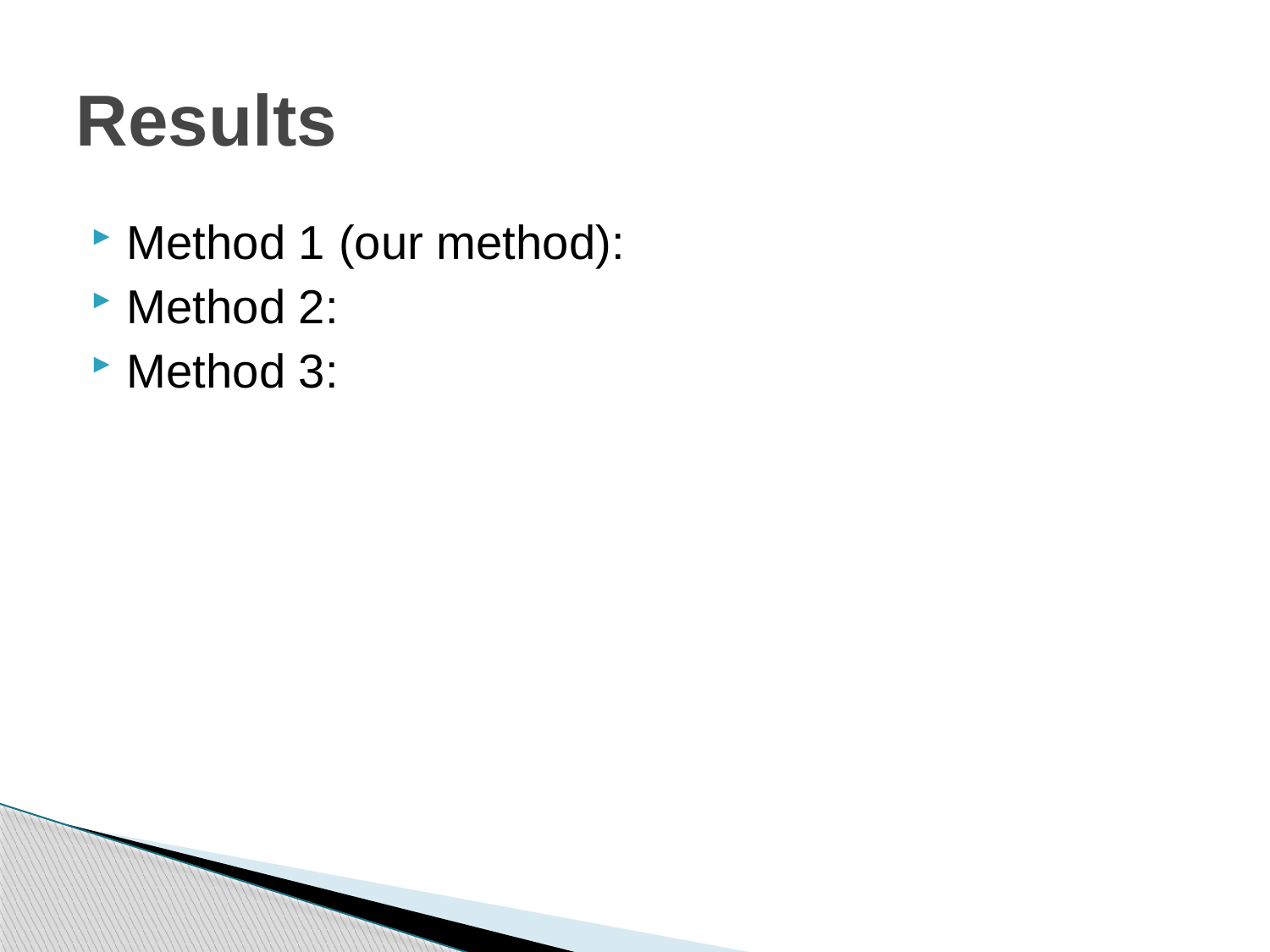

# Results
Method 1 (our method):
Method 2:
Method 3: